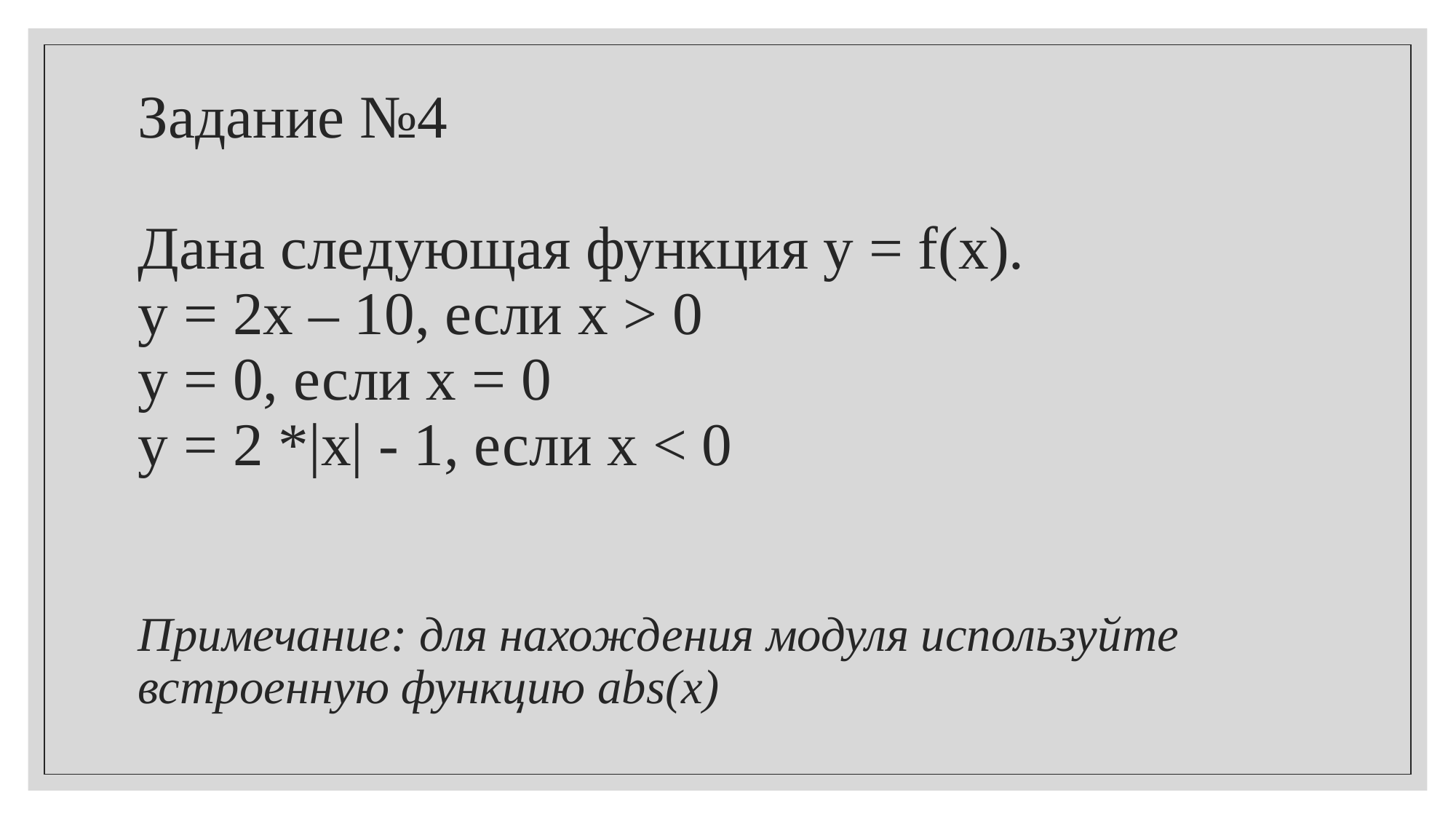

# Задание №4 Дана следующая функция y = f(x). y = 2x – 10, если x > 0 y = 0, если x = 0 y = 2 *|x| - 1, если x < 0 Примечание: для нахождения модуля используйте встроенную функцию abs(x)